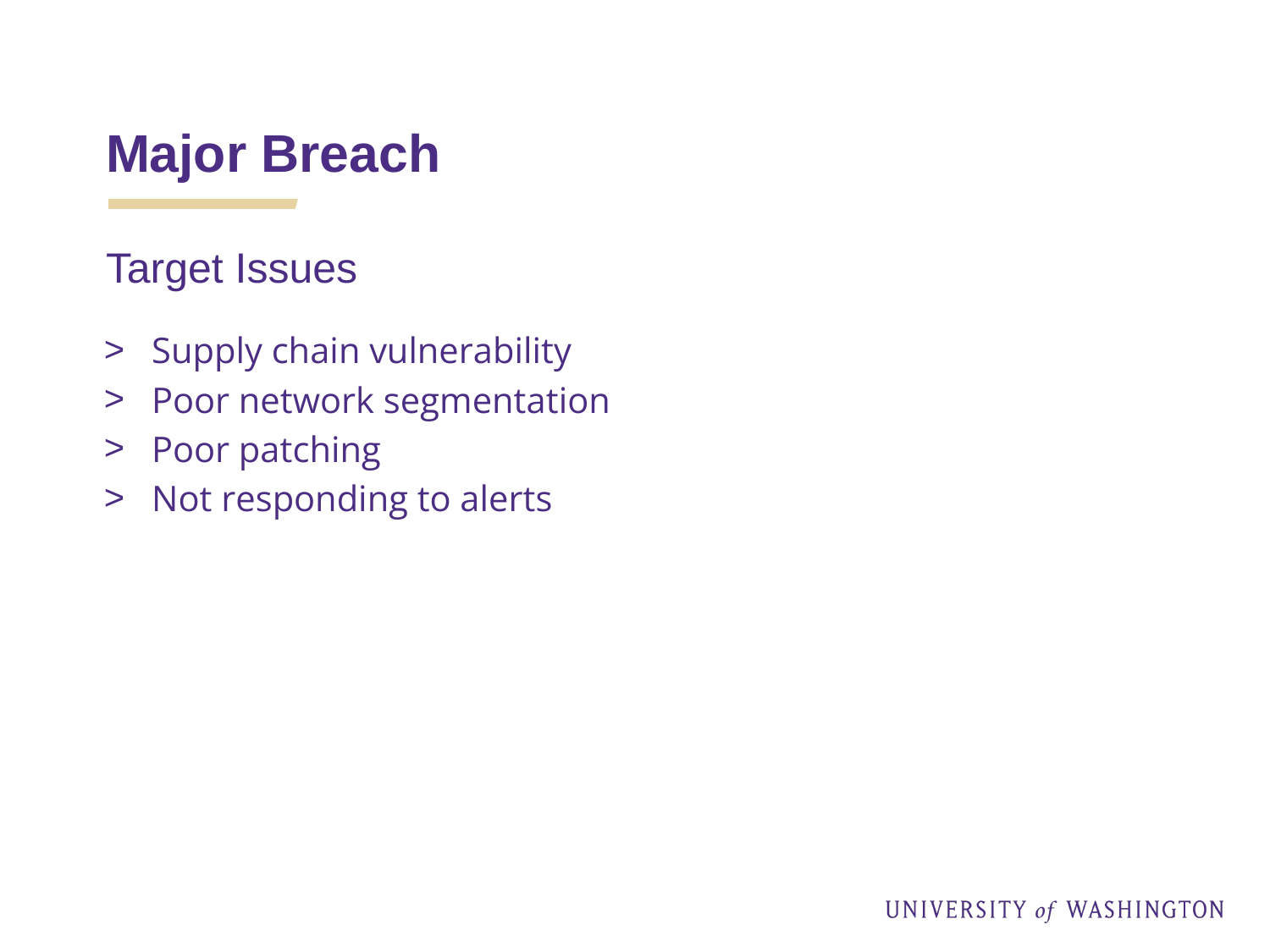

# Major Breach
Target Issues
Supply chain vulnerability
Poor network segmentation
Poor patching
Not responding to alerts